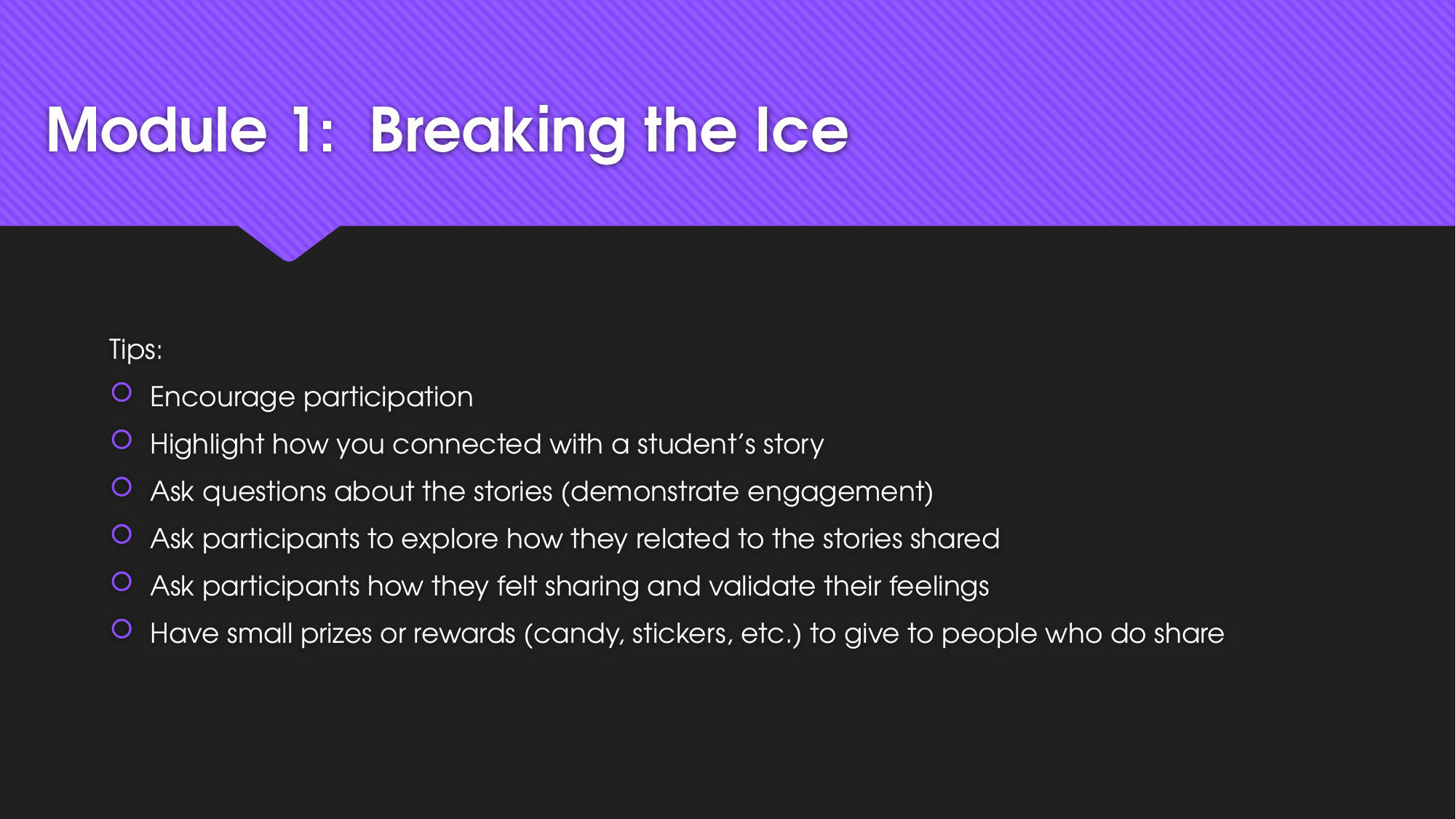

# Module 1:  Breaking the Ice
Tips:
Encourage participation
Highlight how you connected with a student’s story
Ask questions about the stories (demonstrate engagement)
Ask participants to explore how they related to the stories shared
Ask participants how they felt sharing and validate their feelings
Have small prizes or rewards (candy, stickers, etc.) to give to people who do share